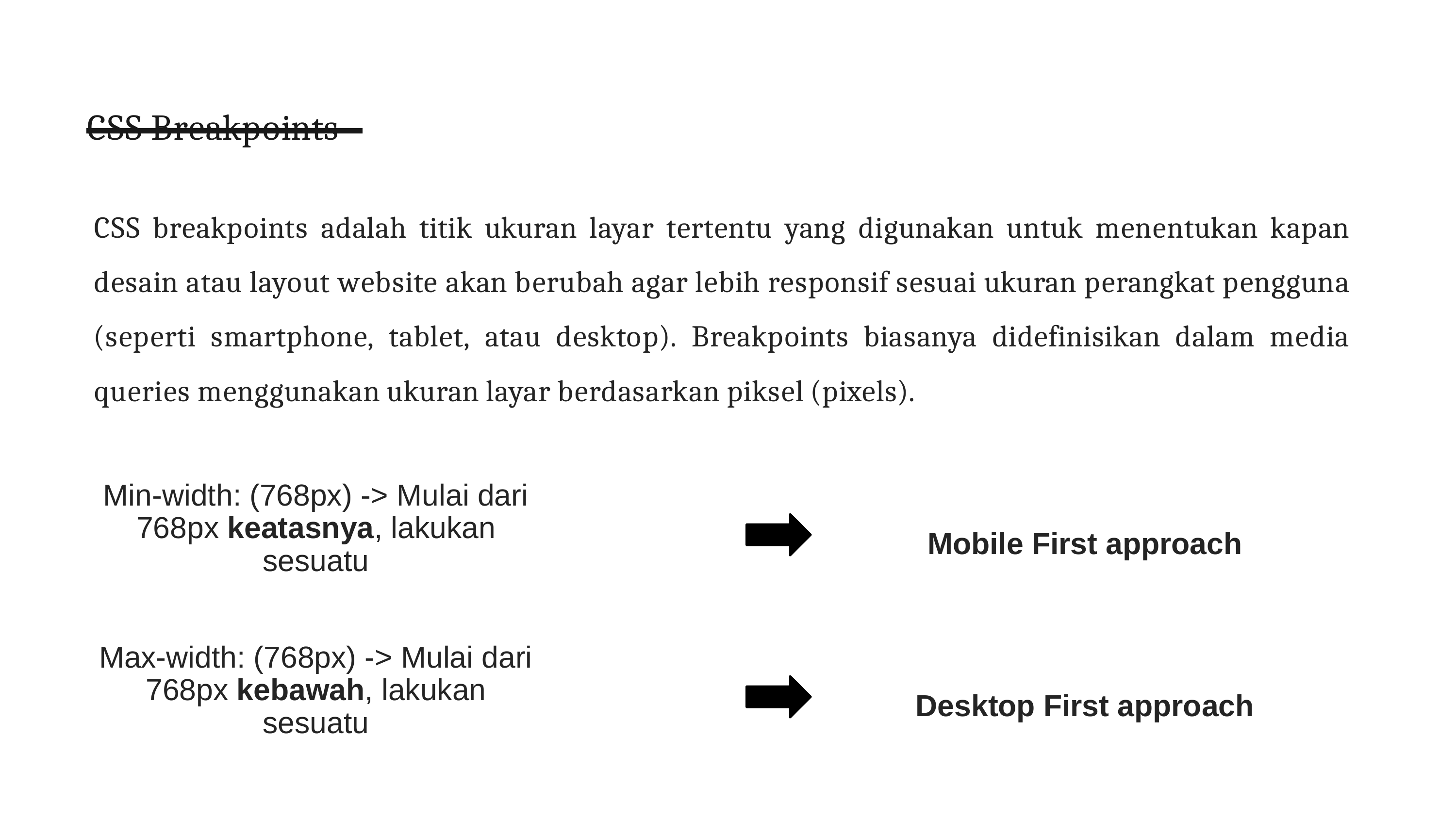

CSS Breakpoints

# CSS breakpoints adalah titik ukuran layar tertentu yang digunakan untuk menentukan kapan desain atau layout website akan berubah agar lebih responsif sesuai ukuran perangkat pengguna (seperti smartphone, tablet, atau desktop). Breakpoints biasanya didefinisikan dalam media queries menggunakan ukuran layar berdasarkan piksel (pixels).
Mobile First approach
Min-width: (768px) -> Mulai dari 768px keatasnya, lakukan sesuatu

Desktop First approach
Max-width: (768px) -> Mulai dari 768px kebawah, lakukan sesuatu